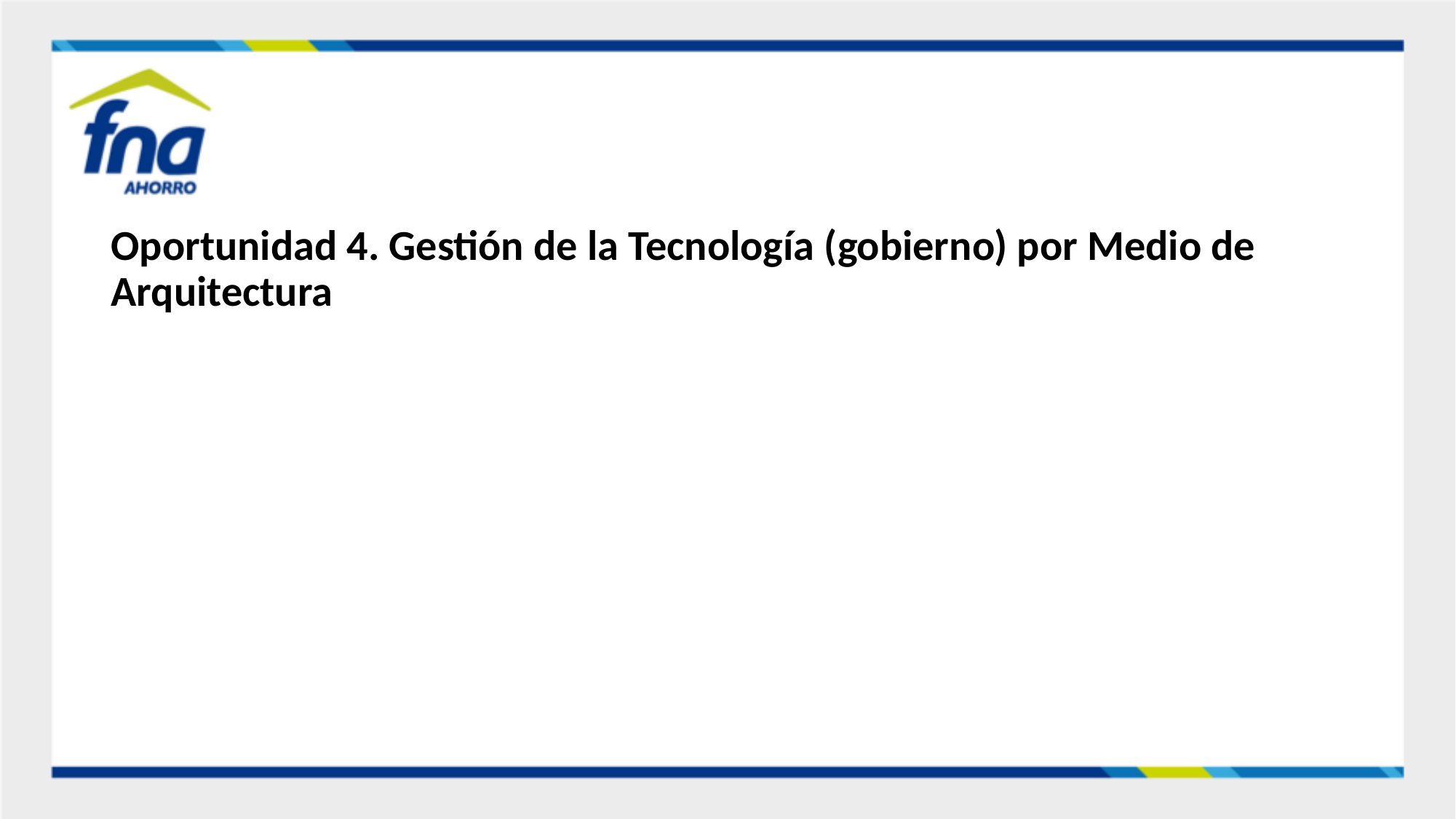

Oportunidad 4. Gestión de la Tecnología (gobierno) por Medio de Arquitectura